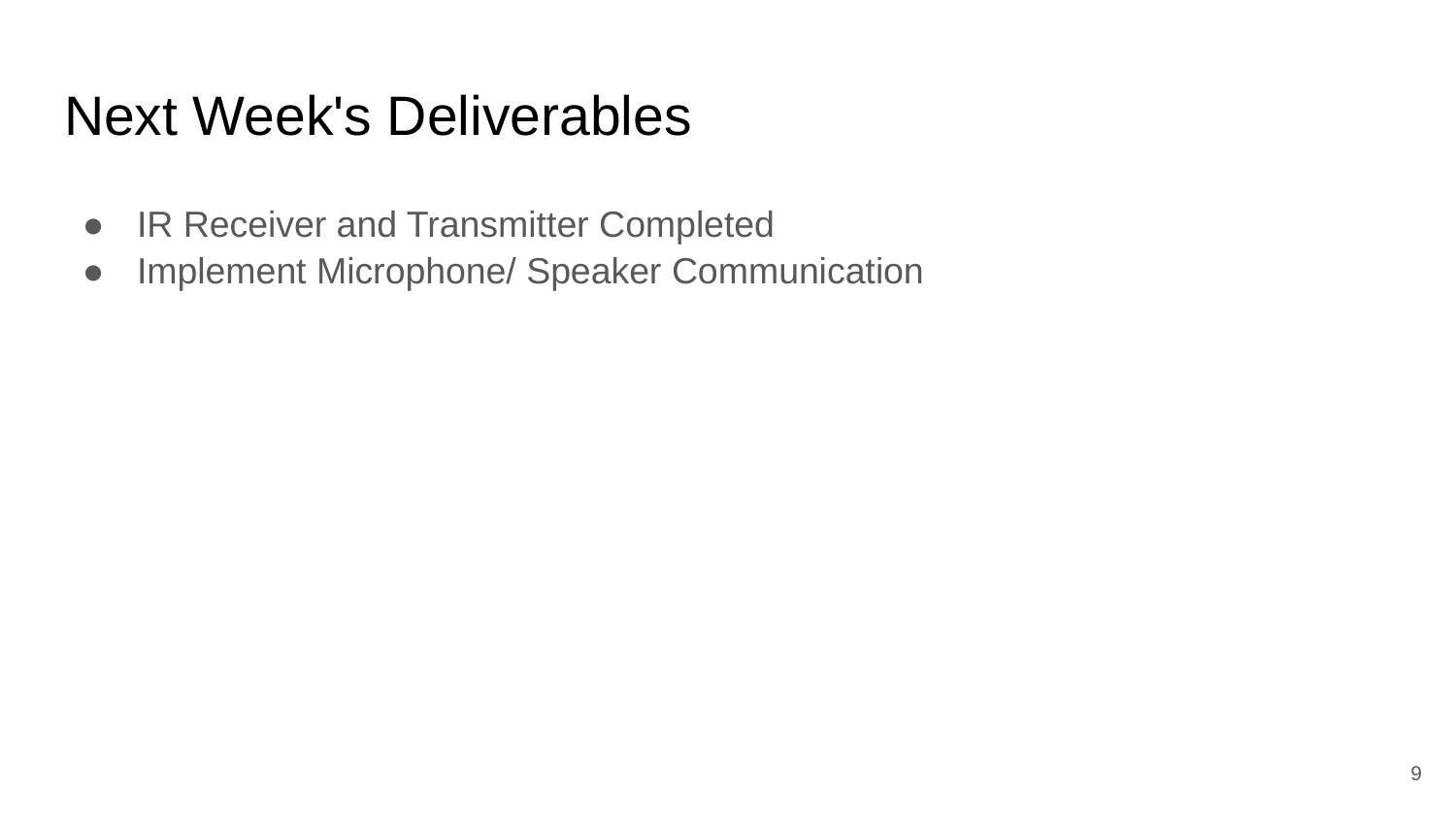

# Next Week's Deliverables
IR Receiver and Transmitter Completed
Implement Microphone/ Speaker Communication
9